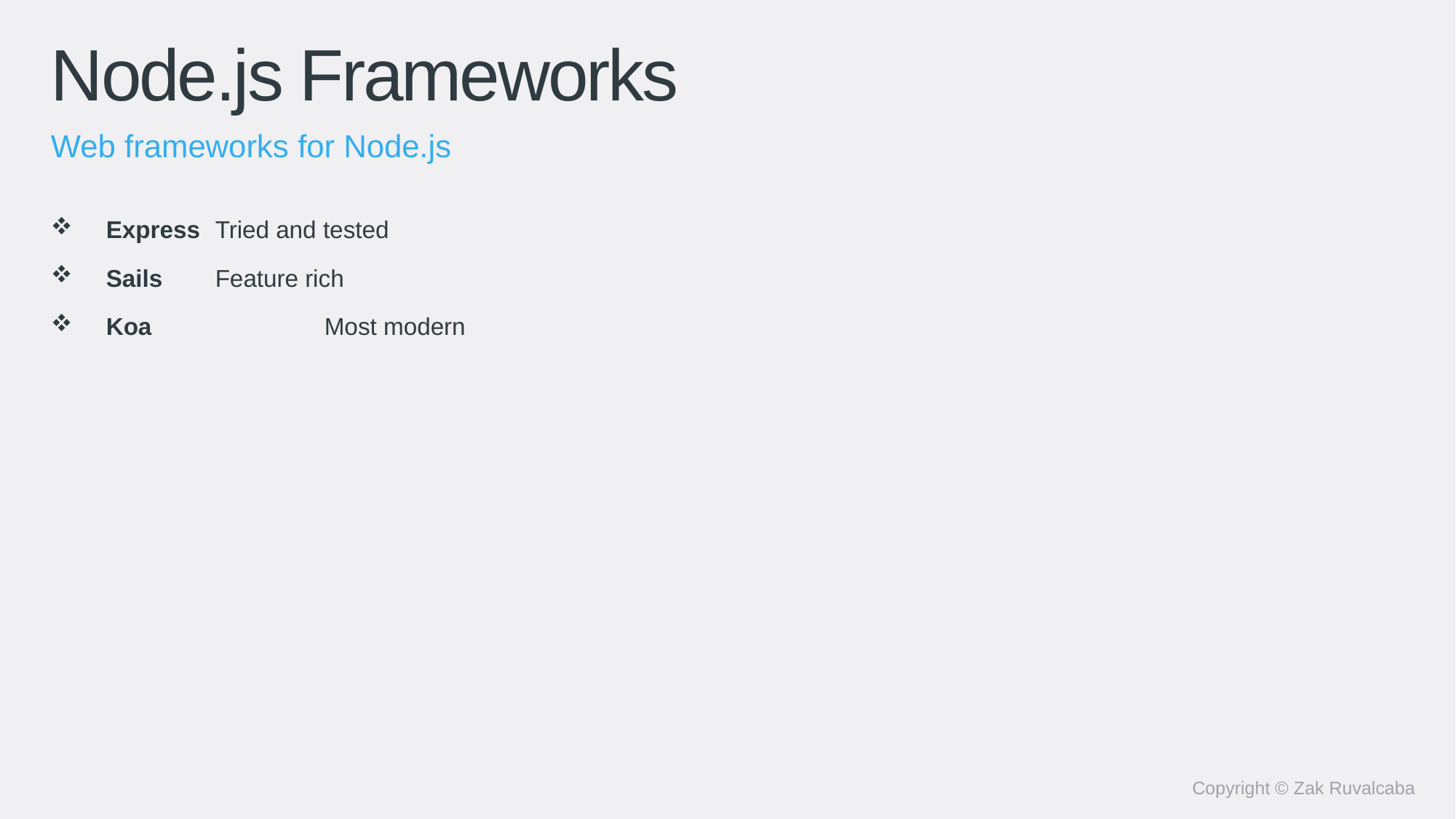

# Node.js Frameworks
Web frameworks for Node.js
Express	Tried and tested
Sails	Feature rich
Koa		Most modern